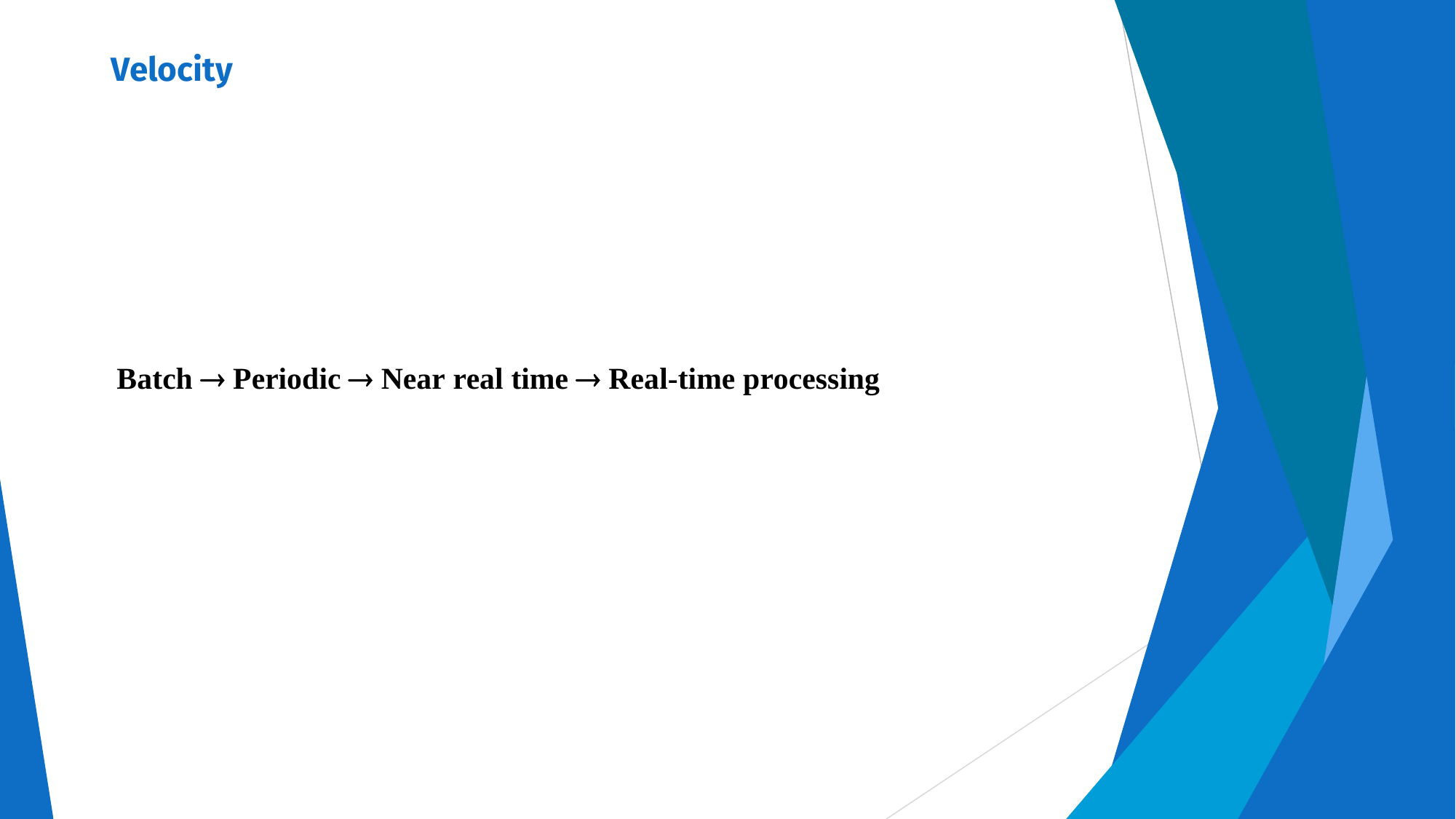

Velocity
Batch → Periodic → Near real time → Real-time processing